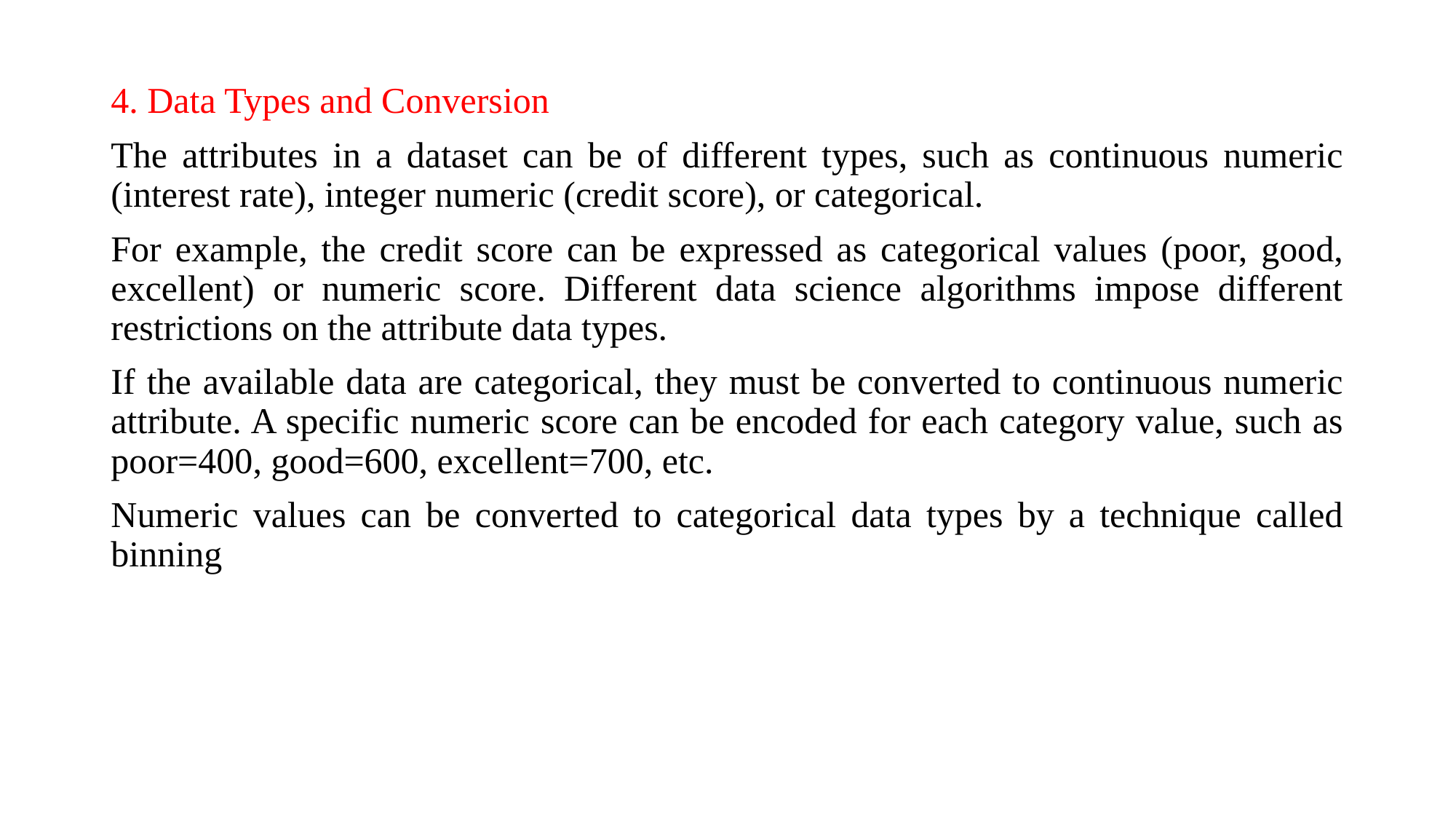

4. Data Types and Conversion
The attributes in a dataset can be of different types, such as continuous numeric (interest rate), integer numeric (credit score), or categorical.
For example, the credit score can be expressed as categorical values (poor, good, excellent) or numeric score. Different data science algorithms impose different restrictions on the attribute data types.
If the available data are categorical, they must be converted to continuous numeric attribute. A specific numeric score can be encoded for each category value, such as poor=400, good=600, excellent=700, etc.
Numeric values can be converted to categorical data types by a technique called binning